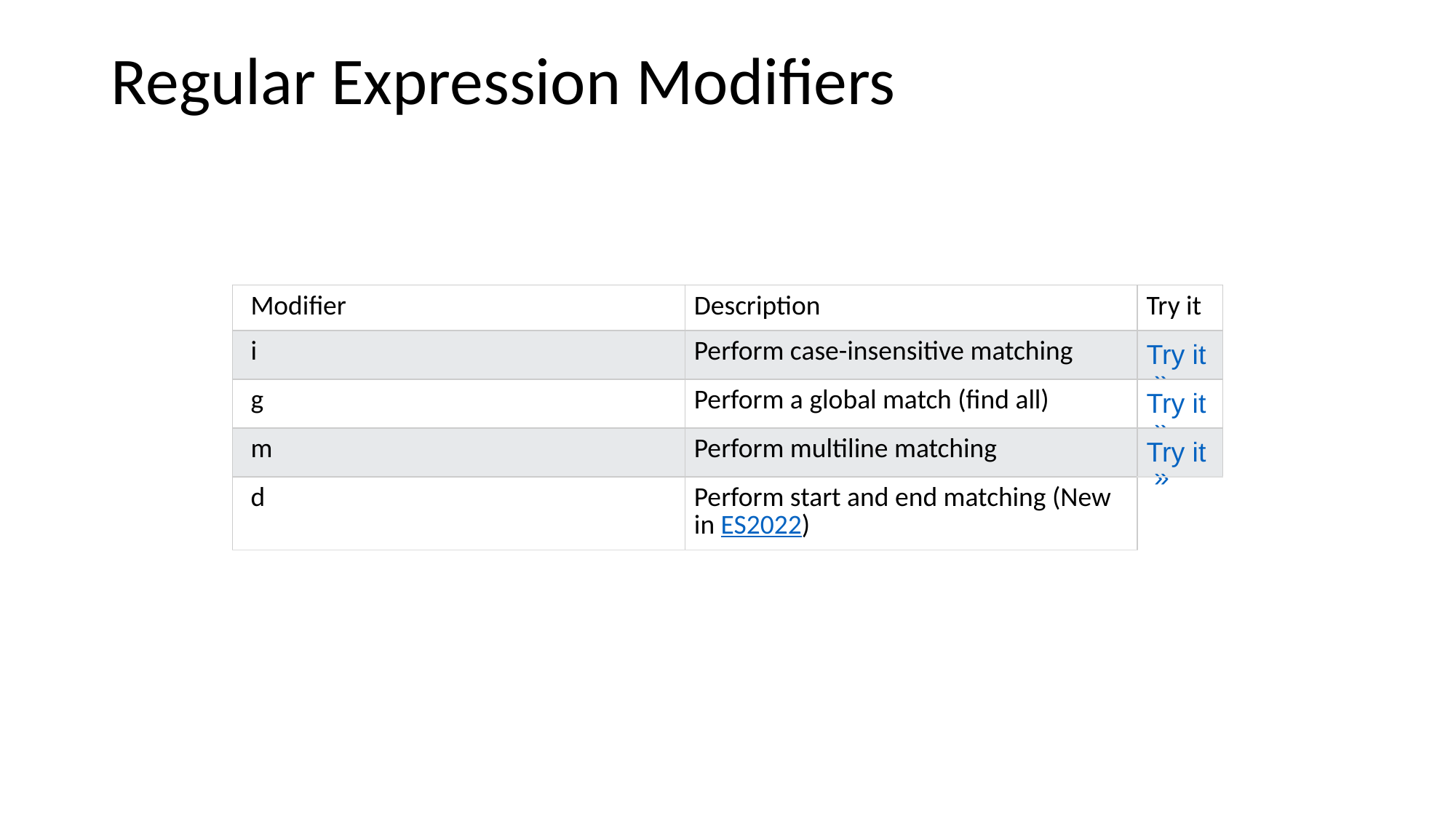

# Regular Expression Modifiers
| Modifier | Description | Try it |
| --- | --- | --- |
| i | Perform case-insensitive matching | Try it » |
| g | Perform a global match (find all) | Try it » |
| m | Perform multiline matching | Try it » |
| d | Perform start and end matching (New in ES2022) |  |